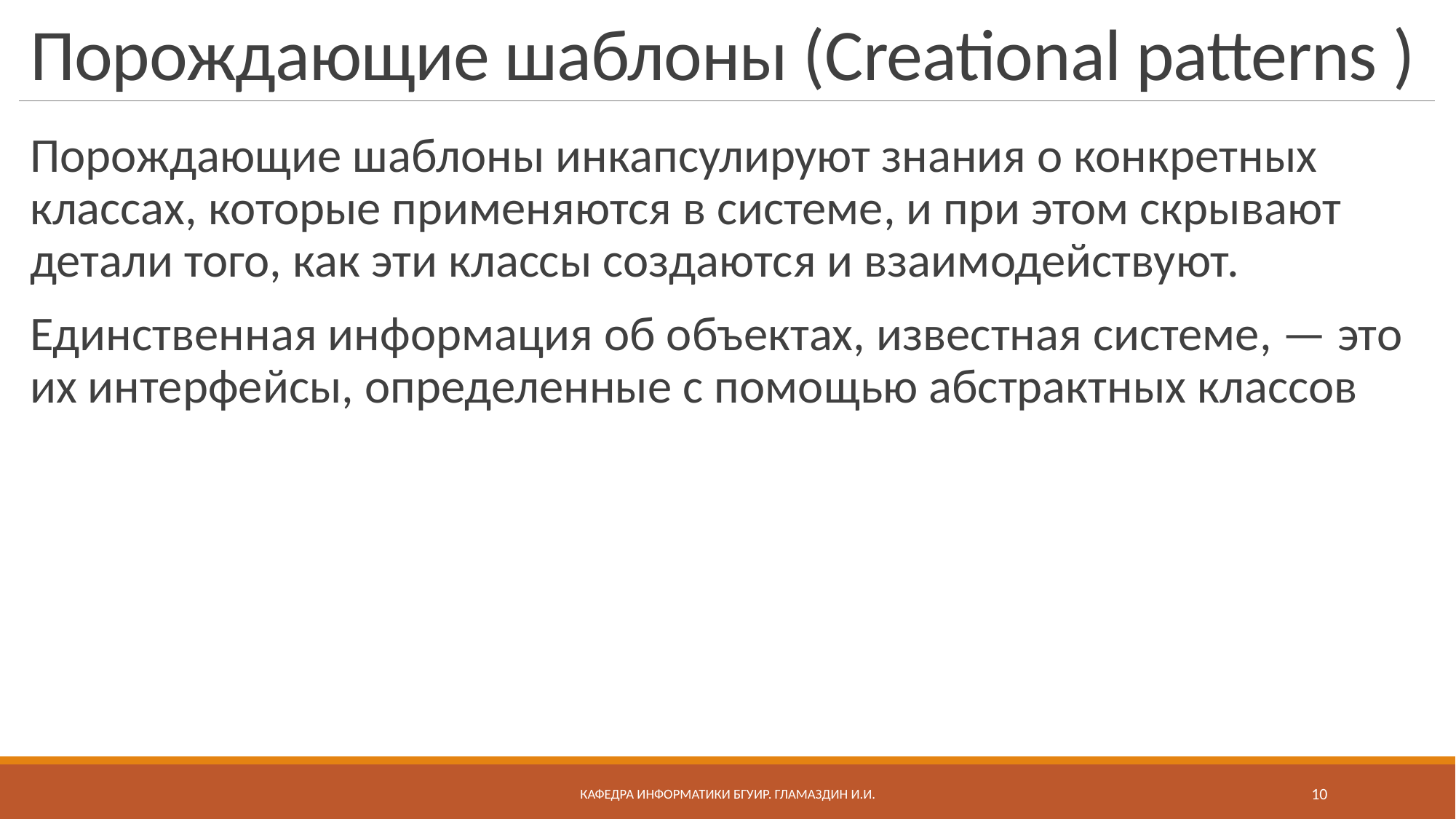

# Порождающие шаблоны (Creational patterns )
Порождающие шаблоны инкапсулируют знания о конкретных классах, которые применяются в системе, и при этом скрывают детали того, как эти классы создаются и взаимодействуют.
Единственная информация об объектах, известная системе, — это их интерфейсы, определенные с помощью абстрактных классов

Кафедра информатики бгуир. Гламаздин И.и.
10